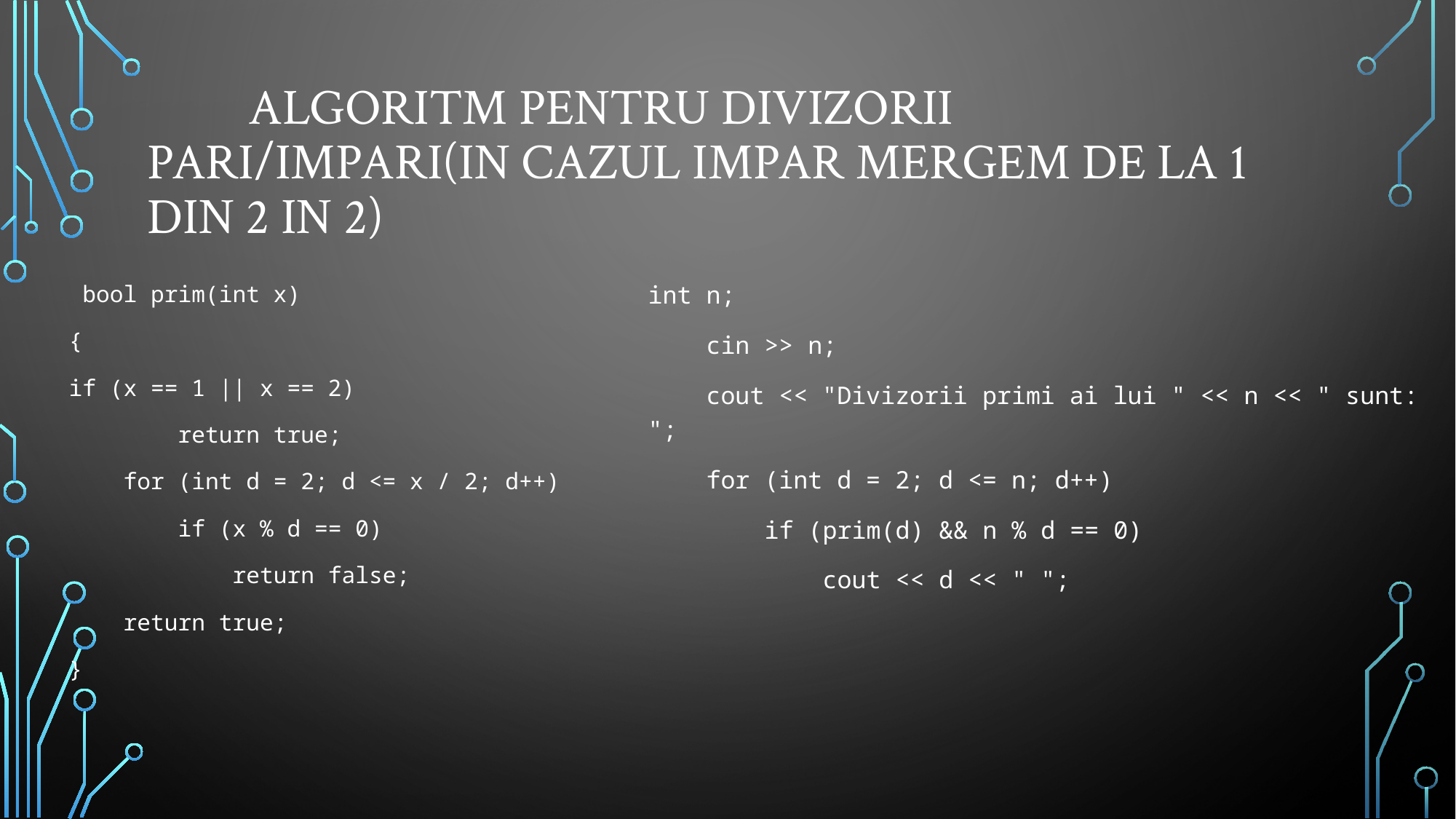

# Algoritm pentru divizorii pari/Impari(in cazul impar mergem de la 1 din 2 in 2)
 bool prim(int x)
{
if (x == 1 || x == 2)
        return true;
    for (int d = 2; d <= x / 2; d++)
        if (x % d == 0)
            return false;
    return true;
}
int n;
    cin >> n;
    cout << "Divizorii primi ai lui " << n << " sunt: ";
    for (int d = 2; d <= n; d++)
        if (prim(d) && n % d == 0)
            cout << d << " ";